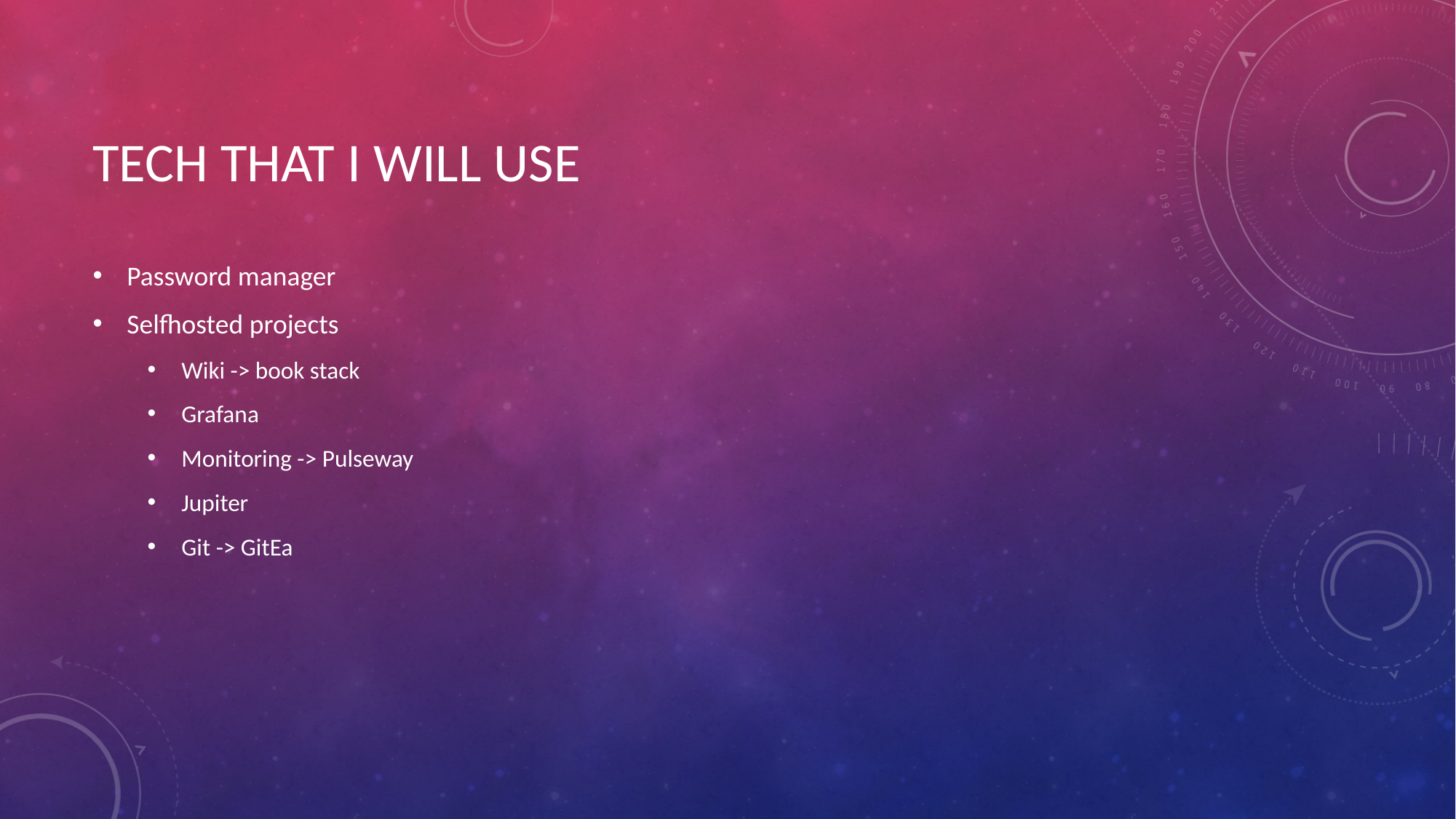

# Tech that I will use
Password manager
Selfhosted projects
Wiki -> book stack
Grafana
Monitoring -> Pulseway
Jupiter
Git -> GitEa